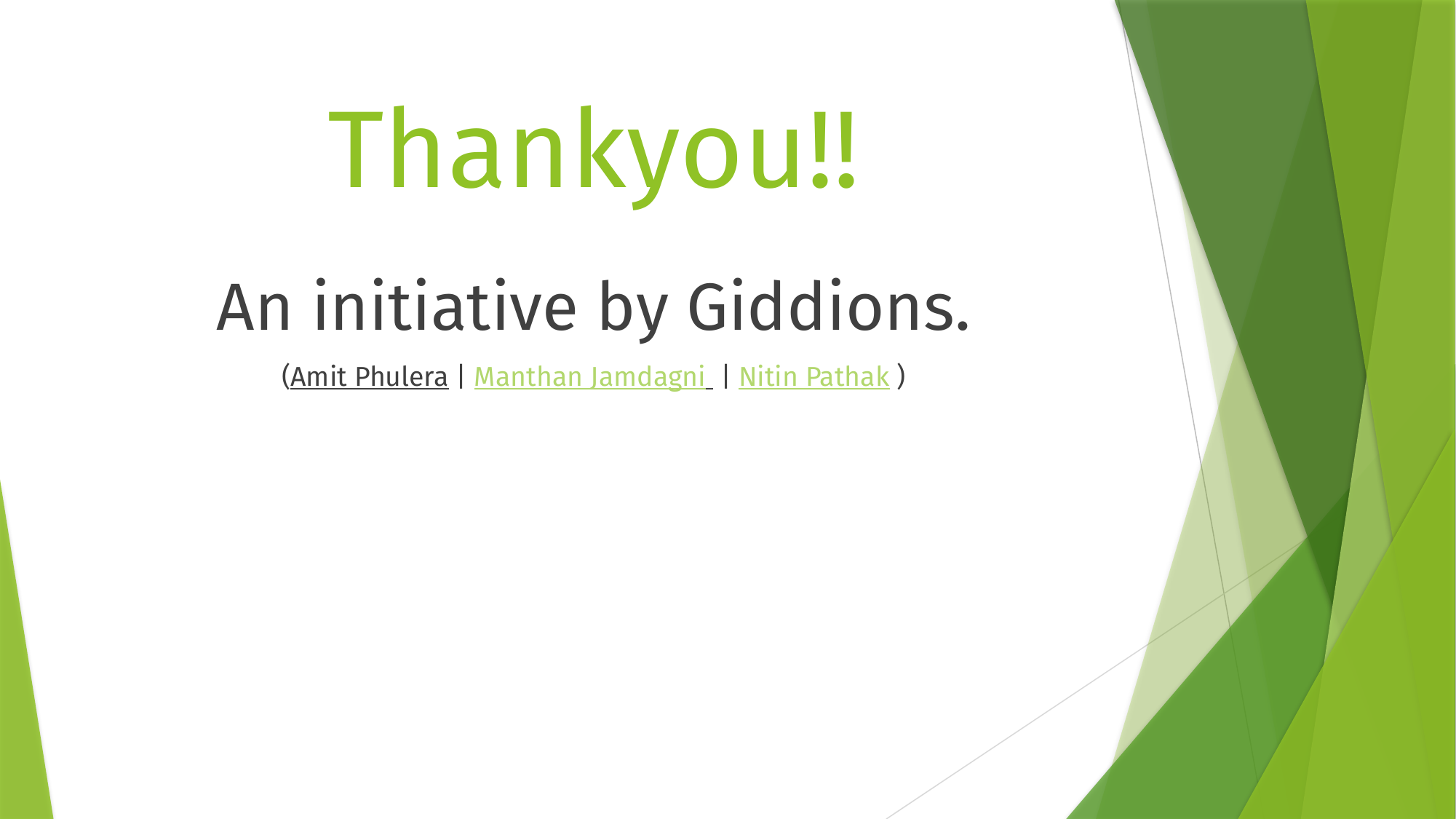

# Thankyou!!
An initiative by Giddions.
(Amit Phulera | Manthan Jamdagni  | Nitin Pathak )